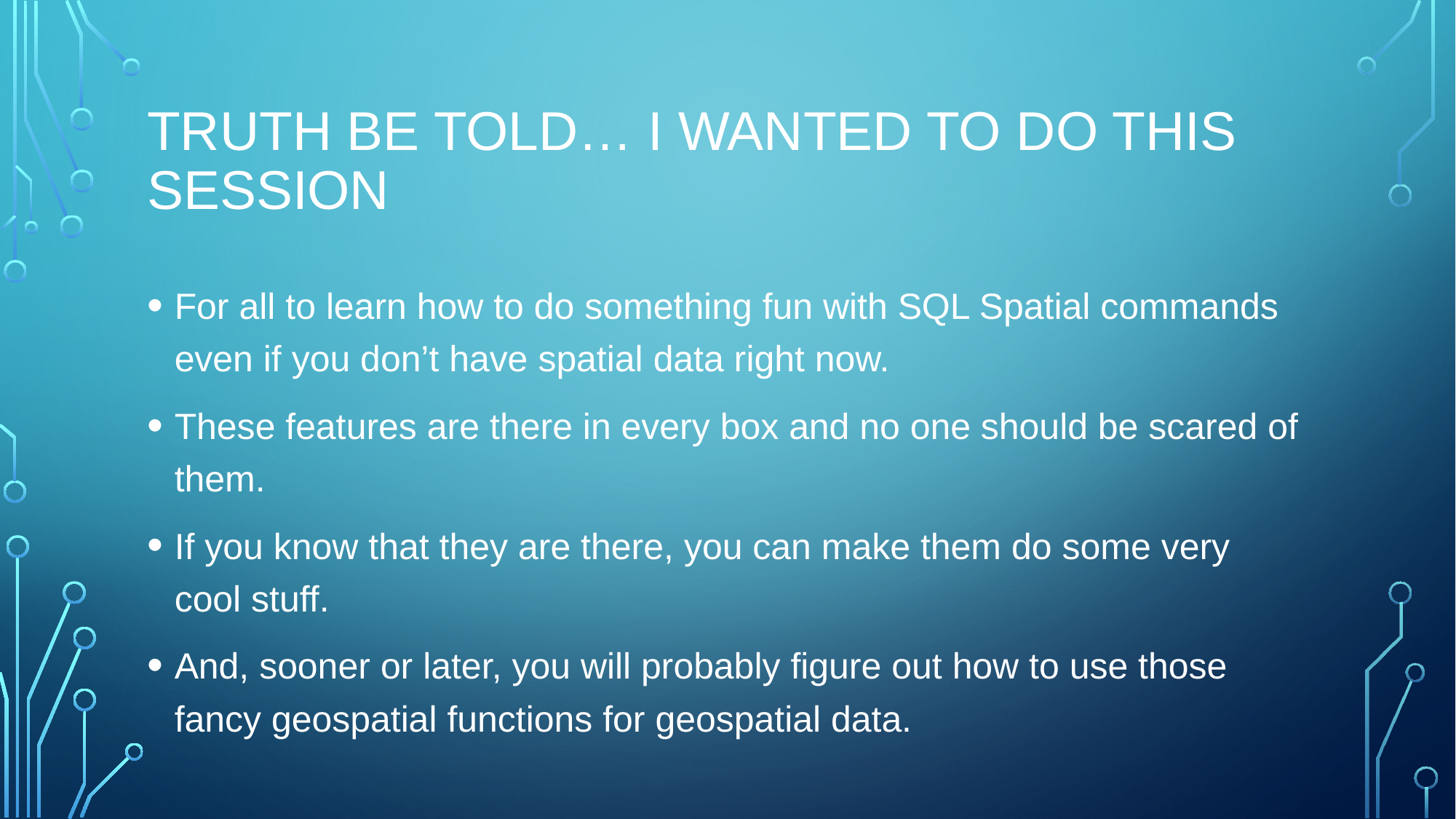

# Truth be told… I wanted to DO THIS SESSION
For all to learn how to do something fun with SQL Spatial commands even if you don’t have spatial data right now.
These features are there in every box and no one should be scared of them.
If you know that they are there, you can make them do some very cool stuff.
And, sooner or later, you will probably figure out how to use those fancy geospatial functions for geospatial data.